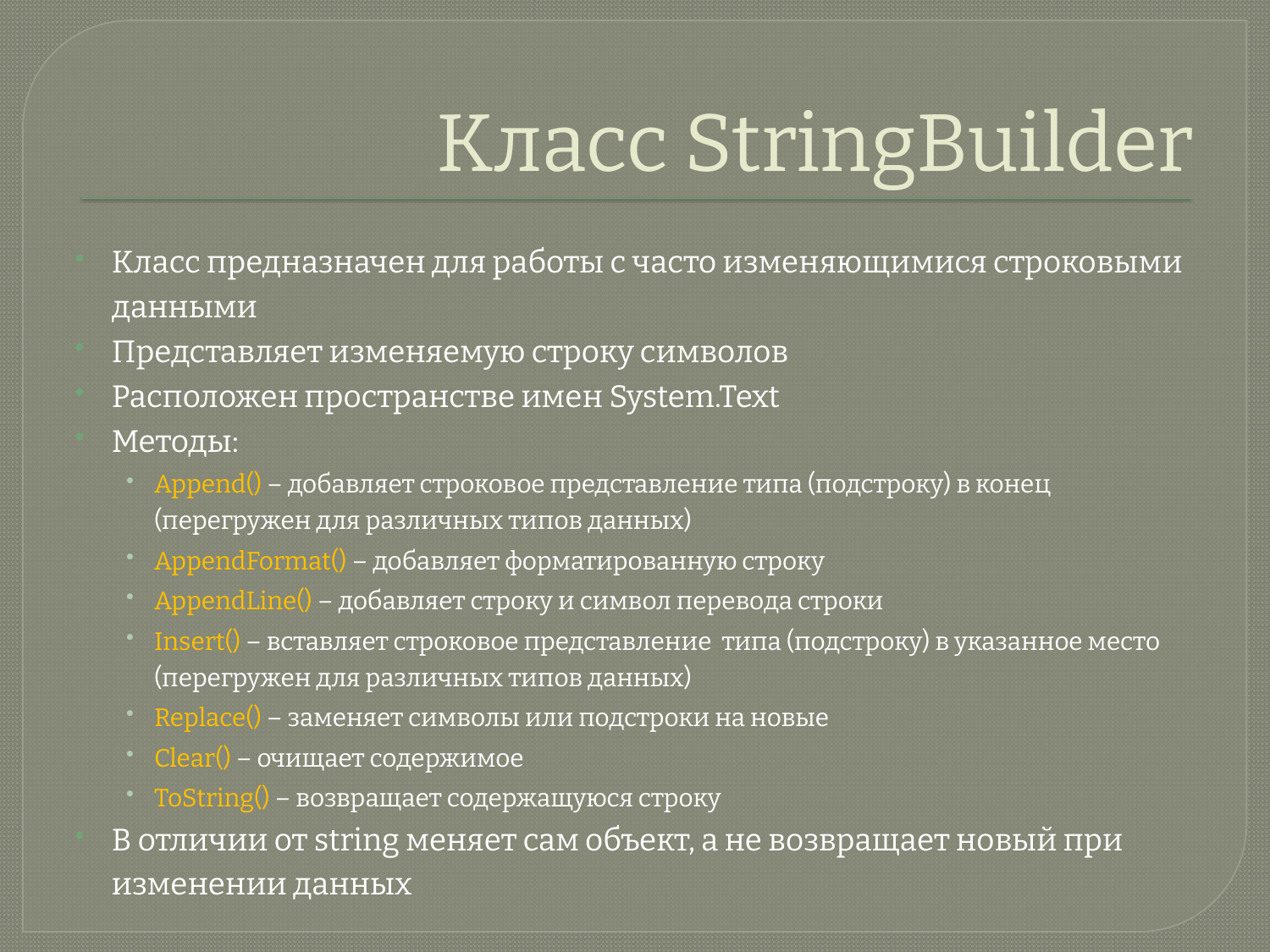

# Класс StringBuilder
Класс предназначен для работы с часто изменяющимися строковыми данными
Представляет изменяемую строку символов
Расположен пространстве имен System.Text
Методы:
Append() – добавляет строковое представление типа (подстроку) в конец (перегружен для различных типов данных)
AppendFormat() – добавляет форматированную строку
AppendLine() – добавляет строку и символ перевода строки
Insert() – вставляет строковое представление  типа (подстроку) в указанное место (перегружен для различных типов данных)
Replace() – заменяет символы или подстроки на новые
Clear() – очищает содержимое
ToString() – возвращает содержащуюся строку
В отличии от string меняет сам объект, а не возвращает новый при изменении данных